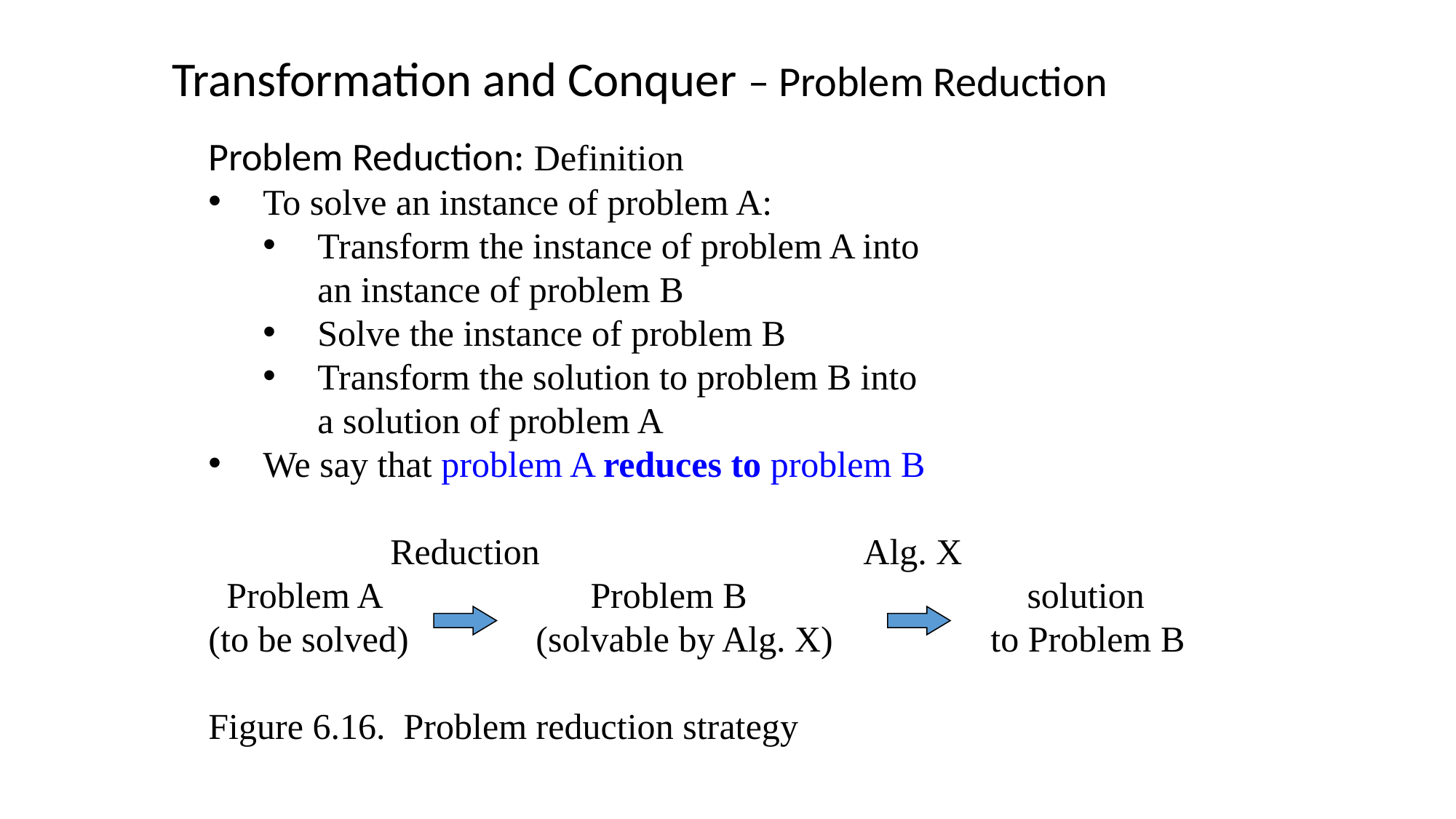

Transformation and Conquer – Problem Reduction
Problem Reduction: Definition
To solve an instance of problem A:
Transform the instance of problem A into                                      an instance of problem B
Solve the instance of problem B
Transform the solution to problem B into                                        a solution of problem A
We say that problem A reduces to problem B

        Reduction			Alg. X
  Problem A		      Problem B		                  solution
(to be solved)		(solvable by Alg. X)		  to Problem B

Figure 6.16.  Problem reduction strategy